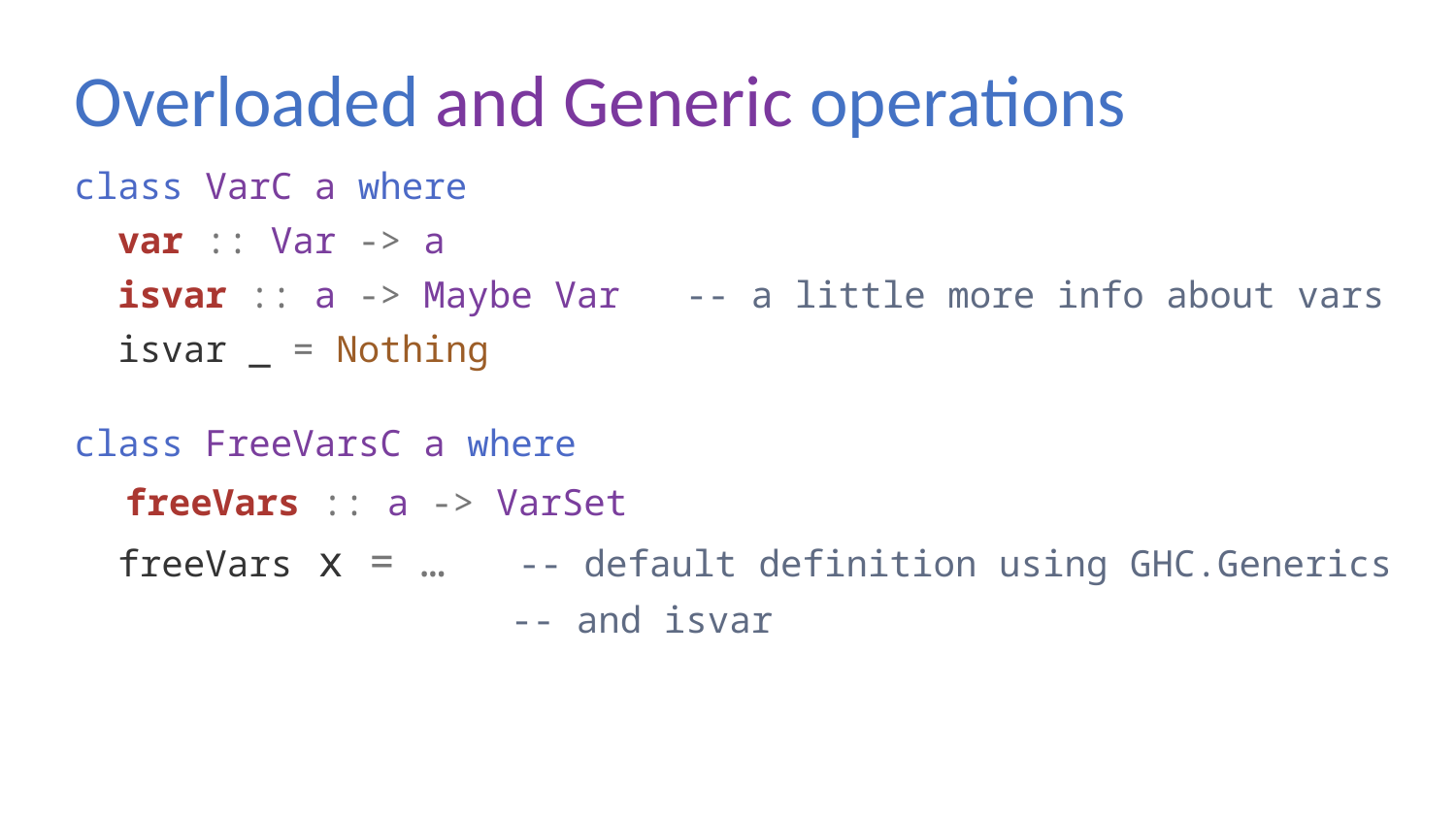

# Overloaded and Generic operations
class VarC a where
  var :: Var -> a
  isvar :: a -> Maybe Var   -- a little more info about vars
  isvar _ = Nothing
class FreeVarsC a where
  freeVars :: a -> VarSet
  freeVars x = …   -- default definition using GHC.Generics
                    -- and isvar